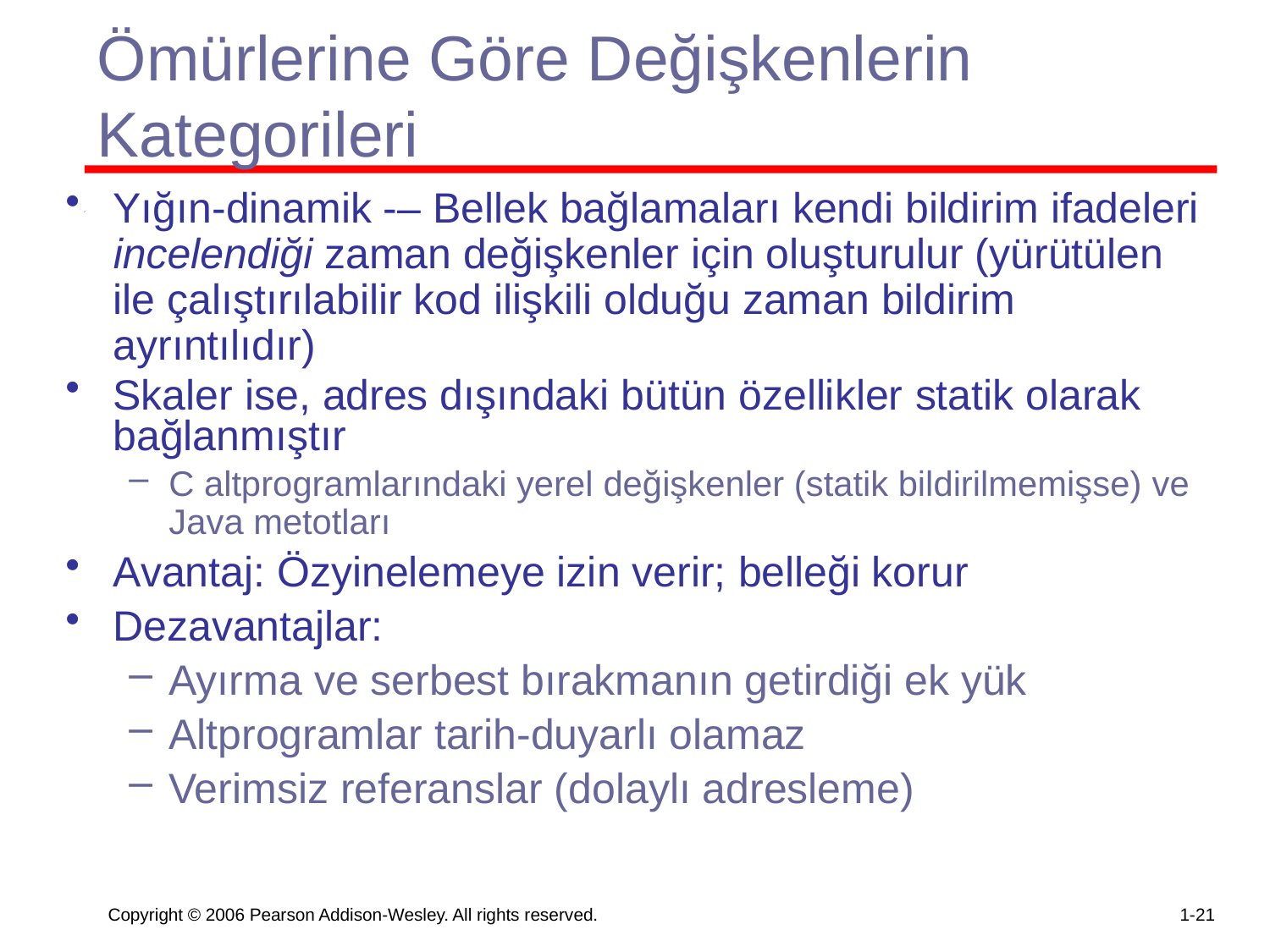

# Ömürlerine Göre Değişkenlerin Kategorileri
Yığın-dinamik -– Bellek bağlamaları kendi bildirim ifadeleri incelendiği zaman değişkenler için oluşturulur (yürütülen ile çalıştırılabilir kod ilişkili olduğu zaman bildirim ayrıntılıdır)
Skaler ise, adres dışındaki bütün özellikler statik olarak bağlanmıştır
C altprogramlarındaki yerel değişkenler (statik bildirilmemişse) ve Java metotları
Avantaj: Özyinelemeye izin verir; belleği korur
Dezavantajlar:
Ayırma ve serbest bırakmanın getirdiği ek yük
Altprogramlar tarih-duyarlı olamaz
Verimsiz referanslar (dolaylı adresleme)
Copyright © 2006 Pearson Addison-Wesley. All rights reserved.
1-21